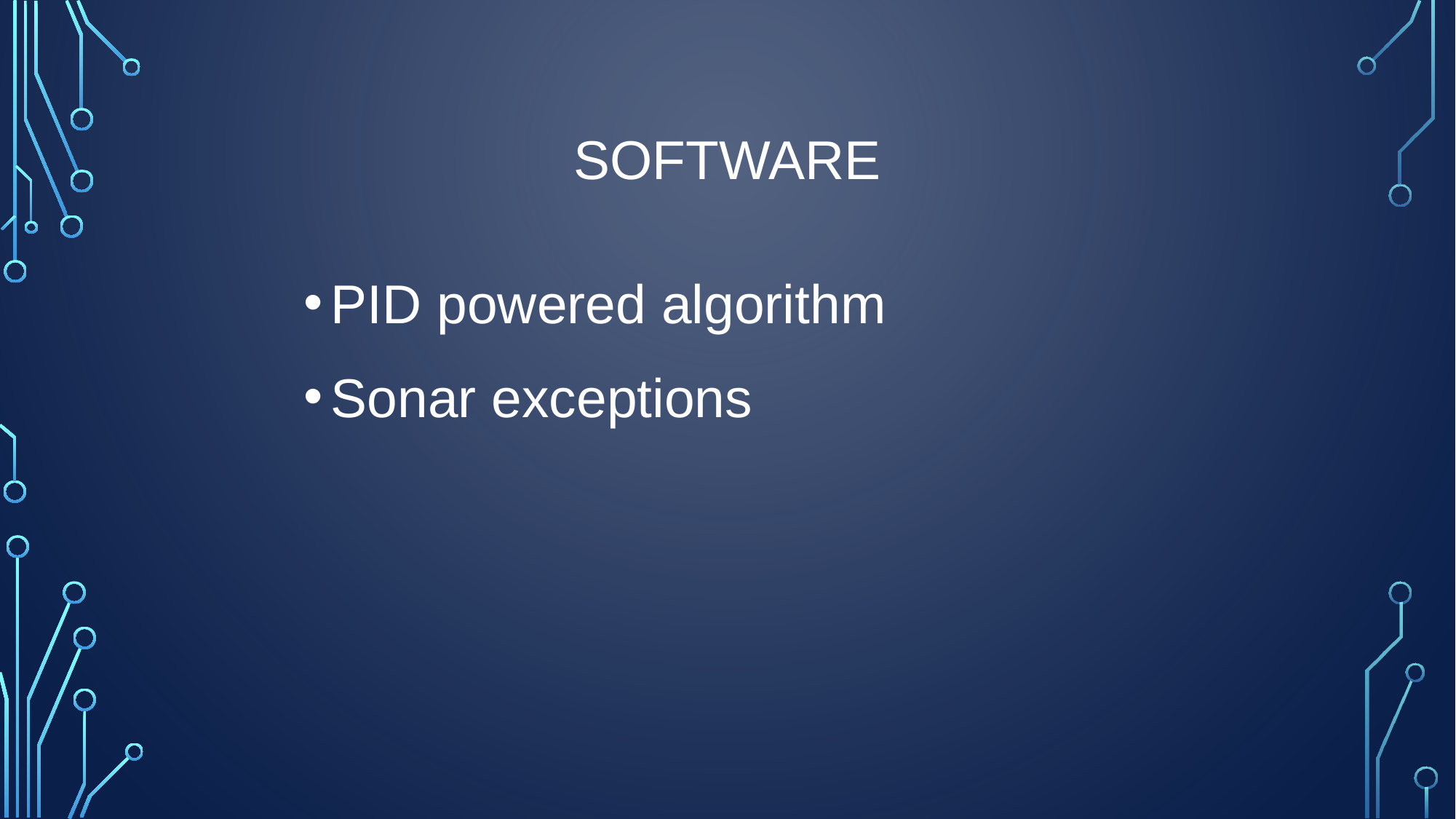

# SOFTWARE
PID powered algorithm
Sonar exceptions